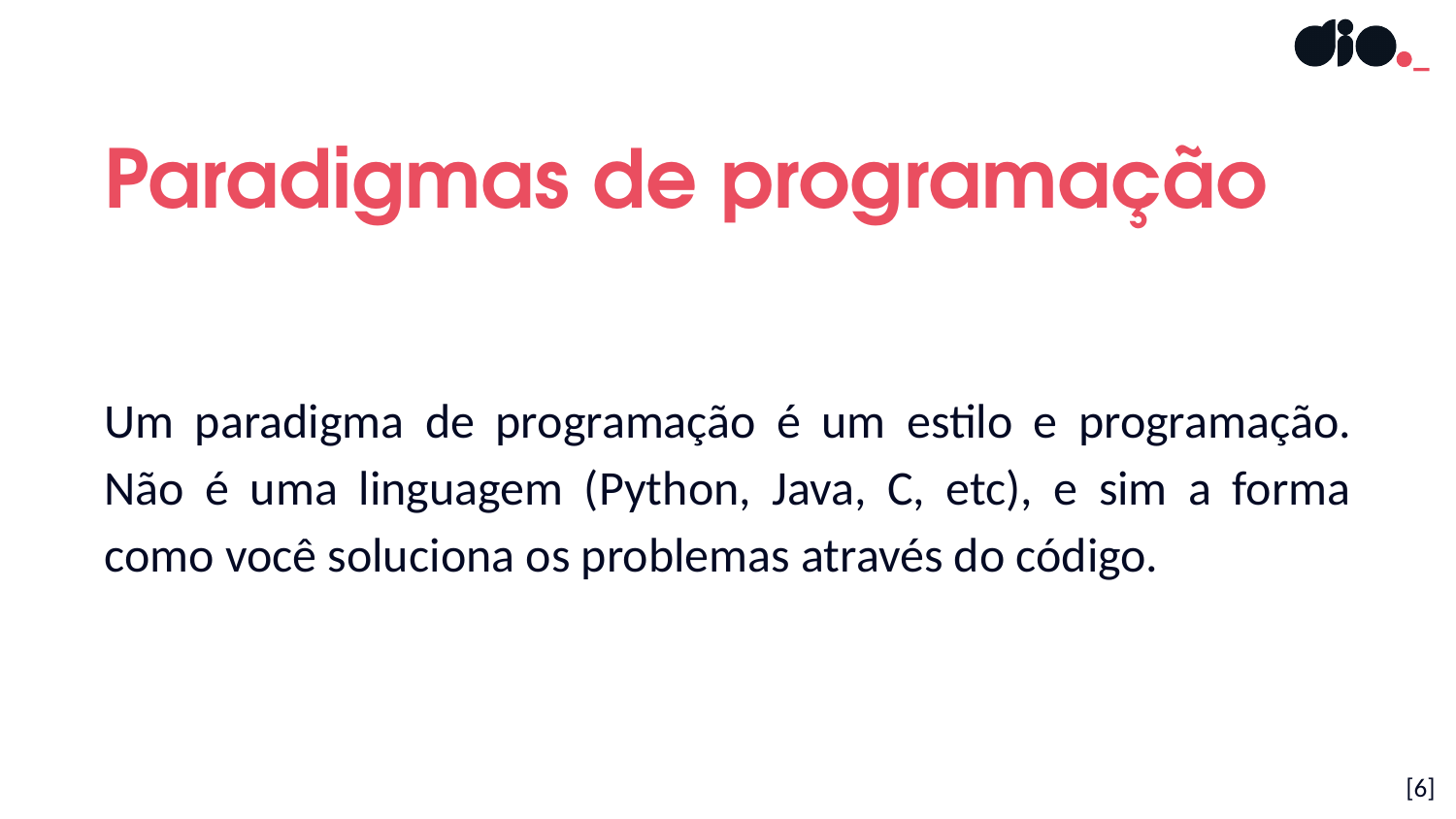

Paradigmas de programação
Um paradigma de programação é um estilo e programação. Não é uma linguagem (Python, Java, C, etc), e sim a forma como você soluciona os problemas através do código.
[6]